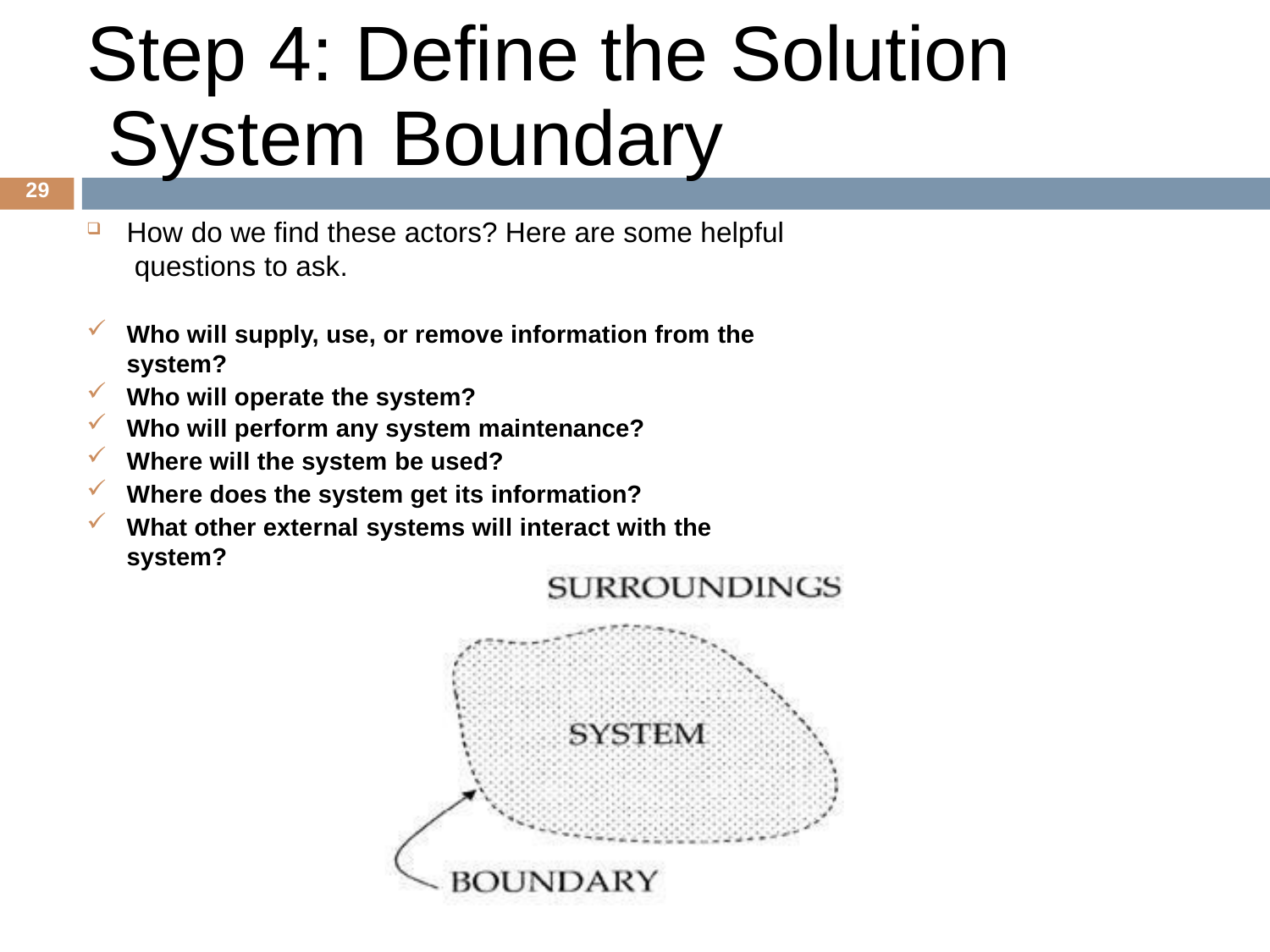

# Step 4: Define the Solution  System	Boundary
29
How do we find these actors? Here are some helpful  questions to ask.

Who will supply, use, or remove information from the system?
Who will operate the system?
Who will perform any system maintenance?
Where will the system be used?
Where does the system get its information?
What other external systems will interact with the system?